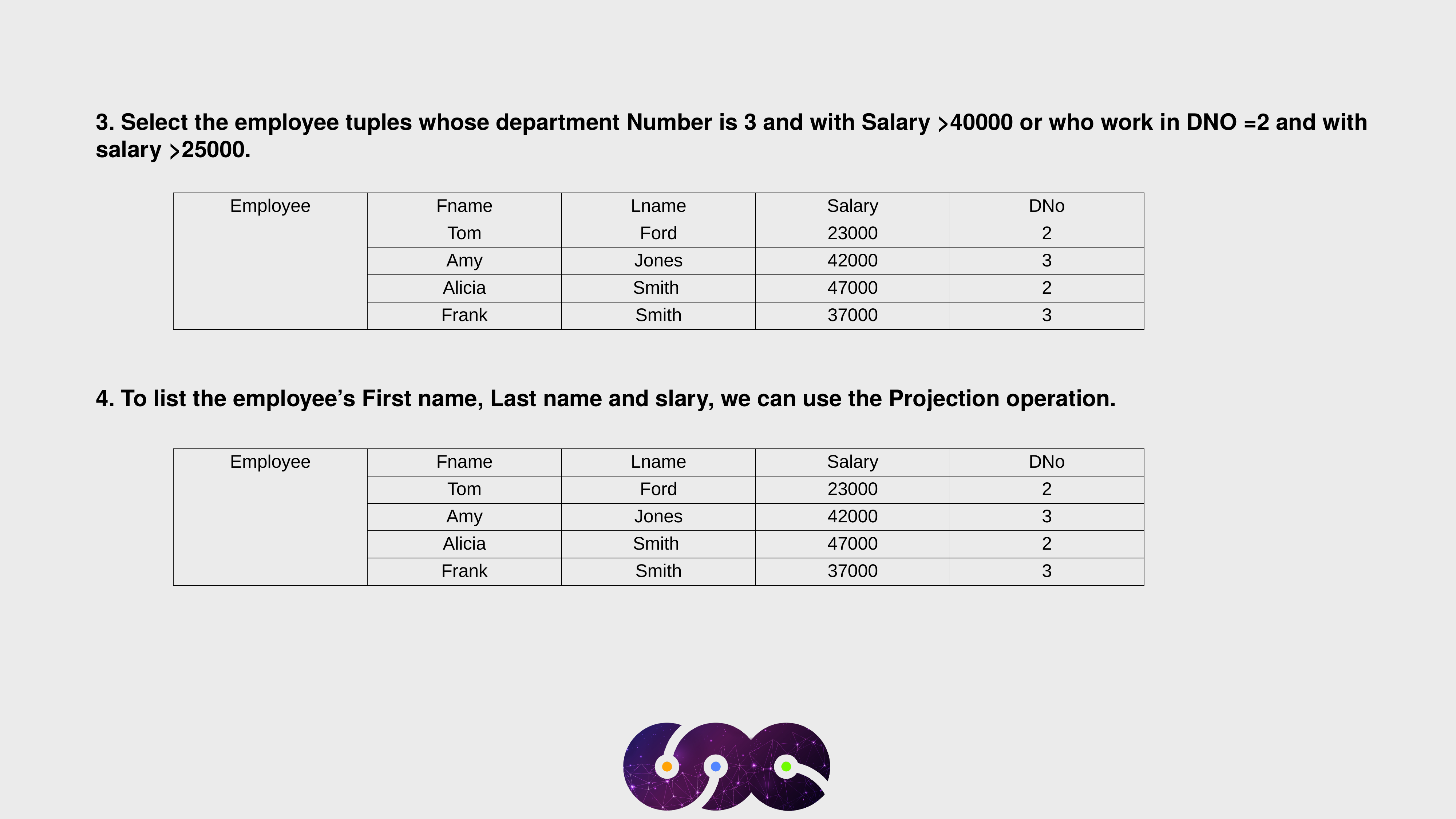

3. Select the employee tuples whose department Number is 3 and with Salary >40000 or who work in DNO =2 and with salary >25000.

| Employee | Fname | Lname | Salary | DNo |
| --- | --- | --- | --- | --- |
|  | Tom | Ford | 23000 | 2 |
|  | Amy | Jones | 42000 | 3 |
|  | Alicia | Smith | 47000 | 2 |
|  | Frank | Smith | 37000 | 3 |
4. To list the employee’s First name, Last name and slary, we can use the Projection operation.
| Employee | Fname | Lname | Salary | DNo |
| --- | --- | --- | --- | --- |
|  | Tom | Ford | 23000 | 2 |
|  | Amy | Jones | 42000 | 3 |
|  | Alicia | Smith | 47000 | 2 |
|  | Frank | Smith | 37000 | 3 |